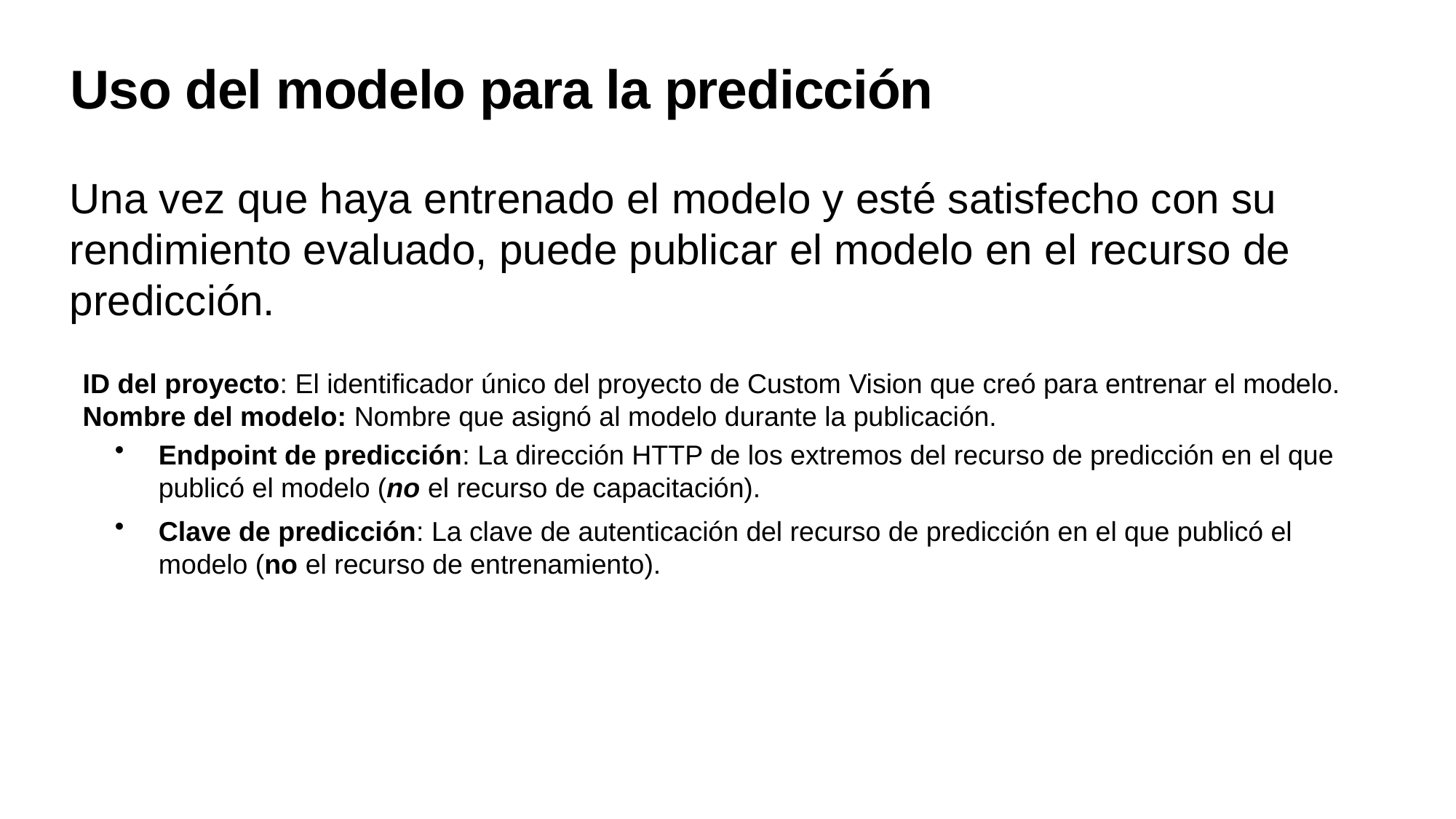

# Uso del modelo para la predicción

Una vez que haya entrenado el modelo y esté satisfecho con su rendimiento evaluado, puede publicar el modelo en el recurso de predicción.

ID del proyecto: El identificador único del proyecto de Custom Vision que creó para entrenar el modelo.
Nombre del modelo: Nombre que asignó al modelo durante la publicación.
Endpoint de predicción: La dirección HTTP de los extremos del recurso de predicción en el que publicó el modelo (no el recurso de capacitación).
Clave de predicción: La clave de autenticación del recurso de predicción en el que publicó el modelo (no el recurso de entrenamiento).